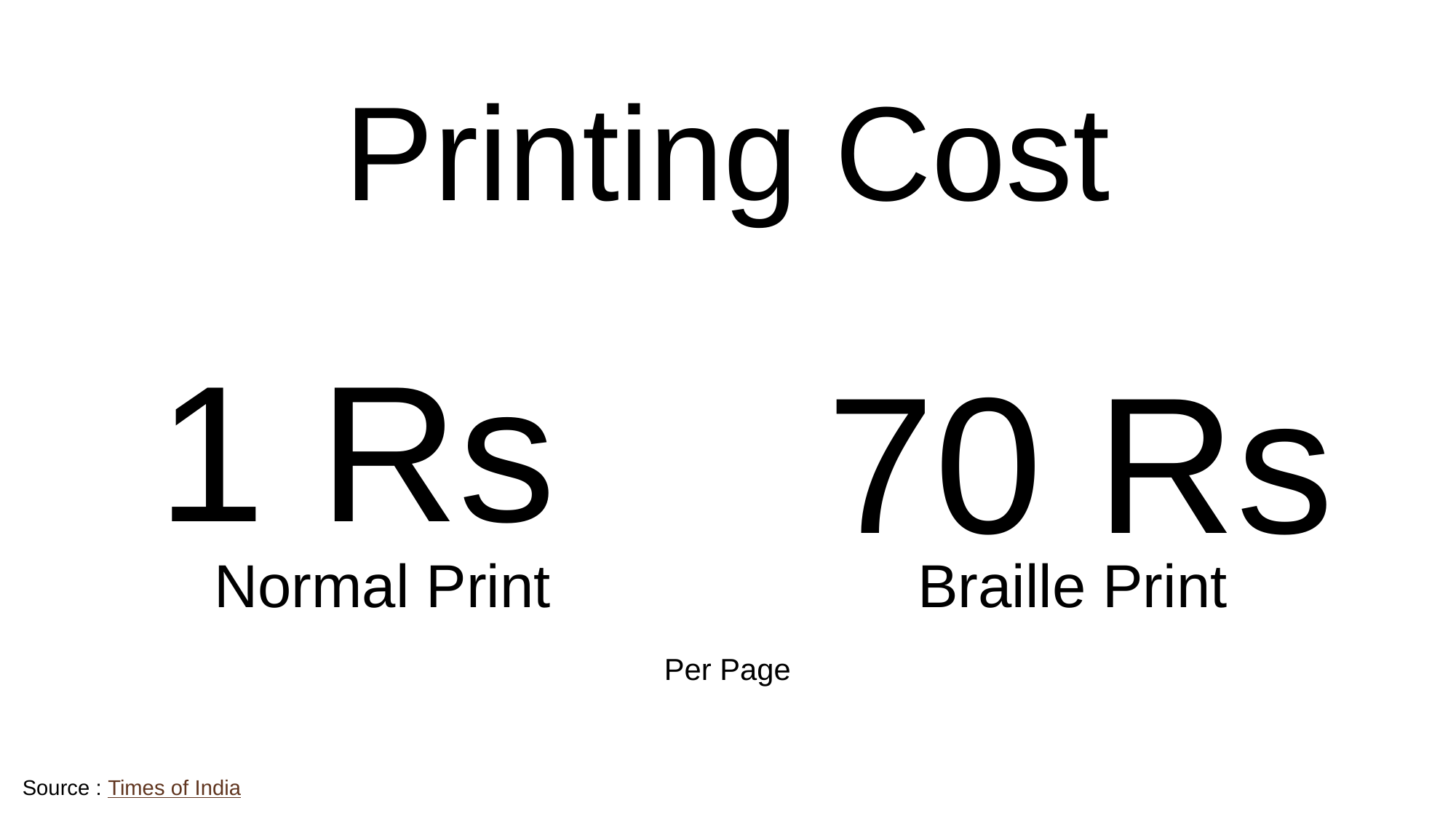

Printing Cost
1 Rs
70 Rs
Braille Print
Normal Print
Per Page
Source : Times of India
Source :